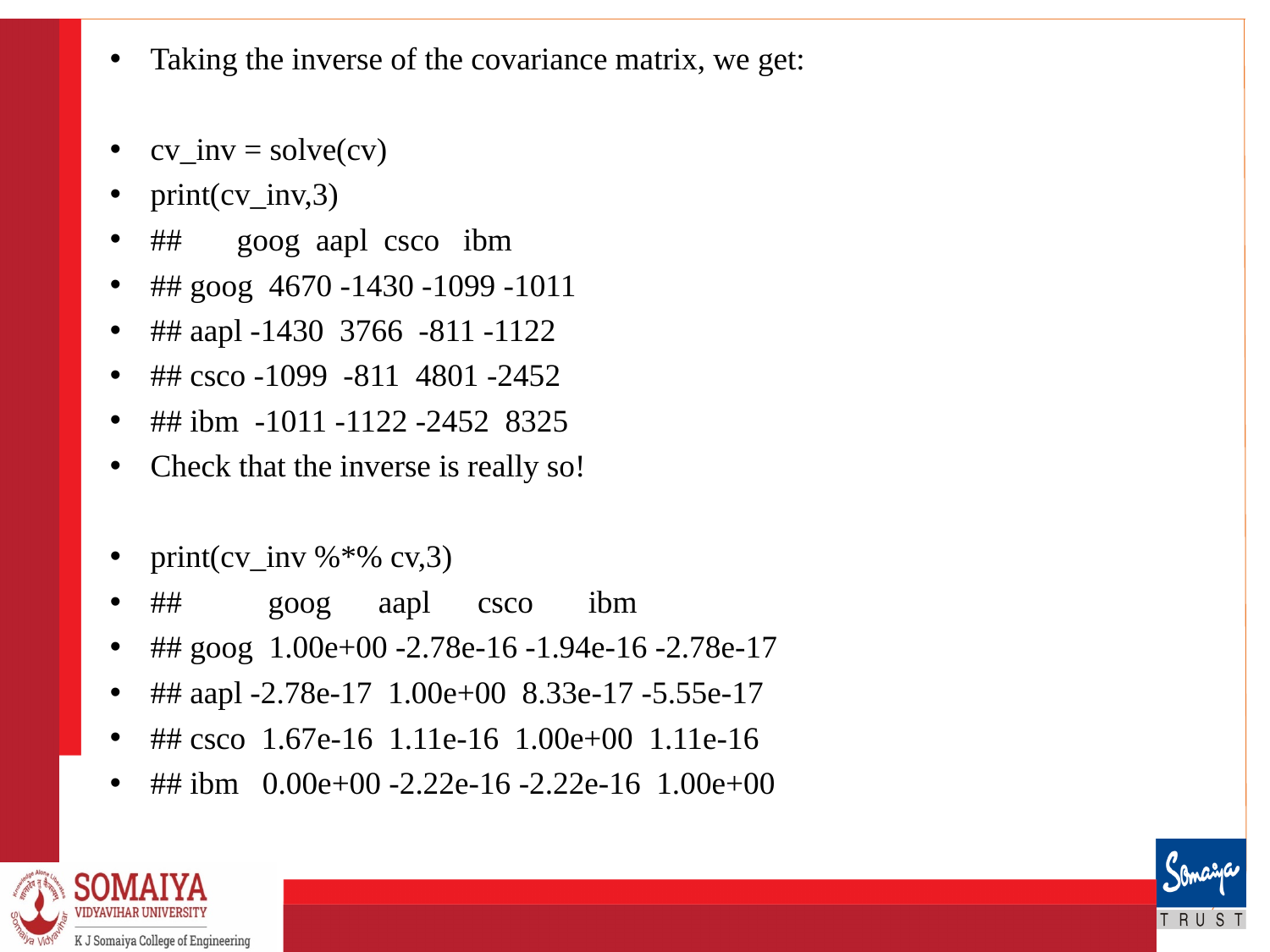

#
Taking the inverse of the covariance matrix, we get:

cv_inv = solve(cv)
print(cv_inv,3)
##       goog  aapl  csco   ibm
## goog  4670 -1430 -1099 -1011
## aapl -1430  3766  -811 -1122
## csco -1099  -811  4801 -2452
## ibm  -1011 -1122 -2452  8325
Check that the inverse is really so!

print(cv_inv %*% cv,3)
##           goog      aapl      csco       ibm
## goog  1.00e+00 -2.78e-16 -1.94e-16 -2.78e-17
## aapl -2.78e-17  1.00e+00  8.33e-17 -5.55e-17
## csco  1.67e-16  1.11e-16  1.00e+00  1.11e-16
## ibm   0.00e+00 -2.22e-16 -2.22e-16  1.00e+00